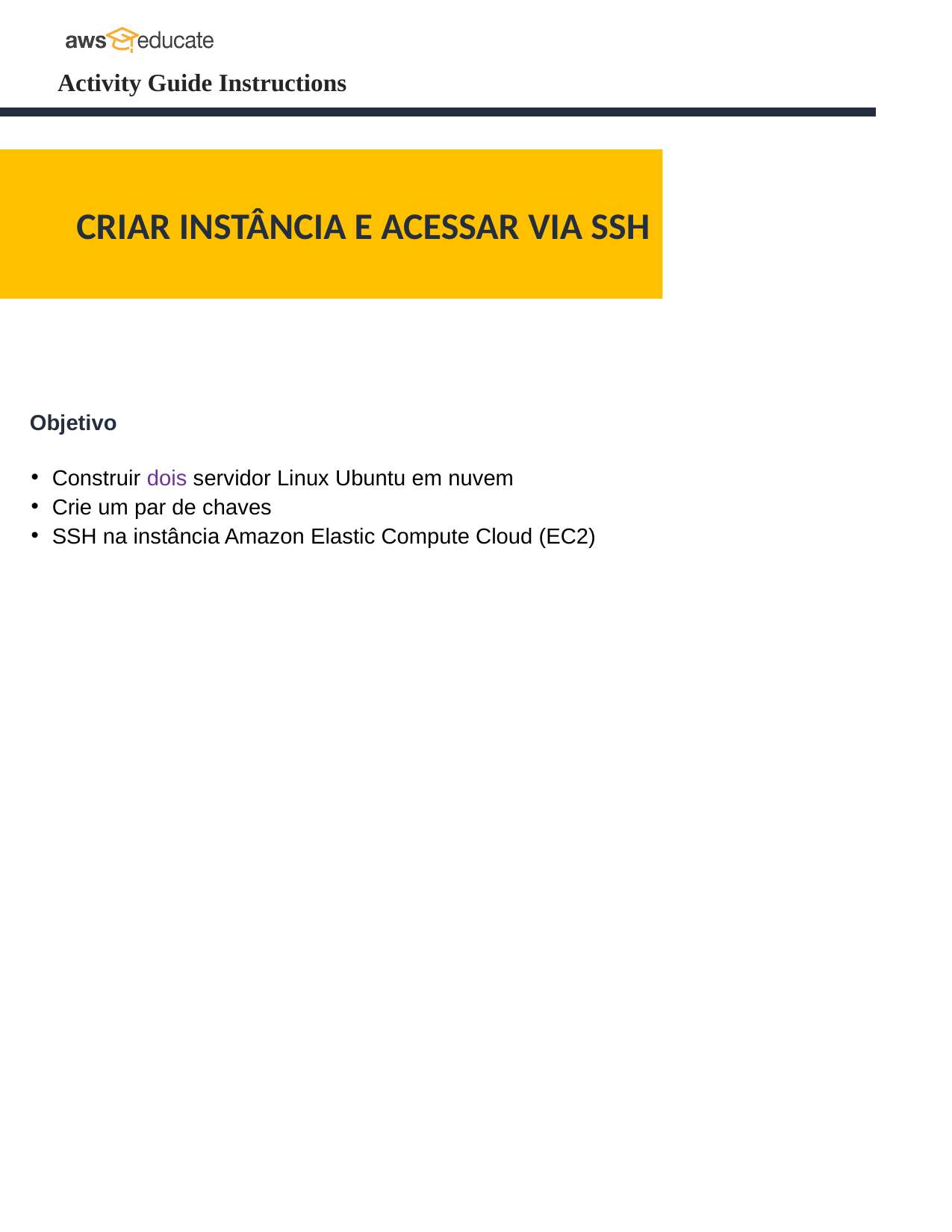

CRIAR INSTÂNCIA E ACESSAR VIA SSH
Objetivo

Construir dois servidor Linux Ubuntu em nuvem
Crie um par de chaves
SSH na instância Amazon Elastic Compute Cloud (EC2)